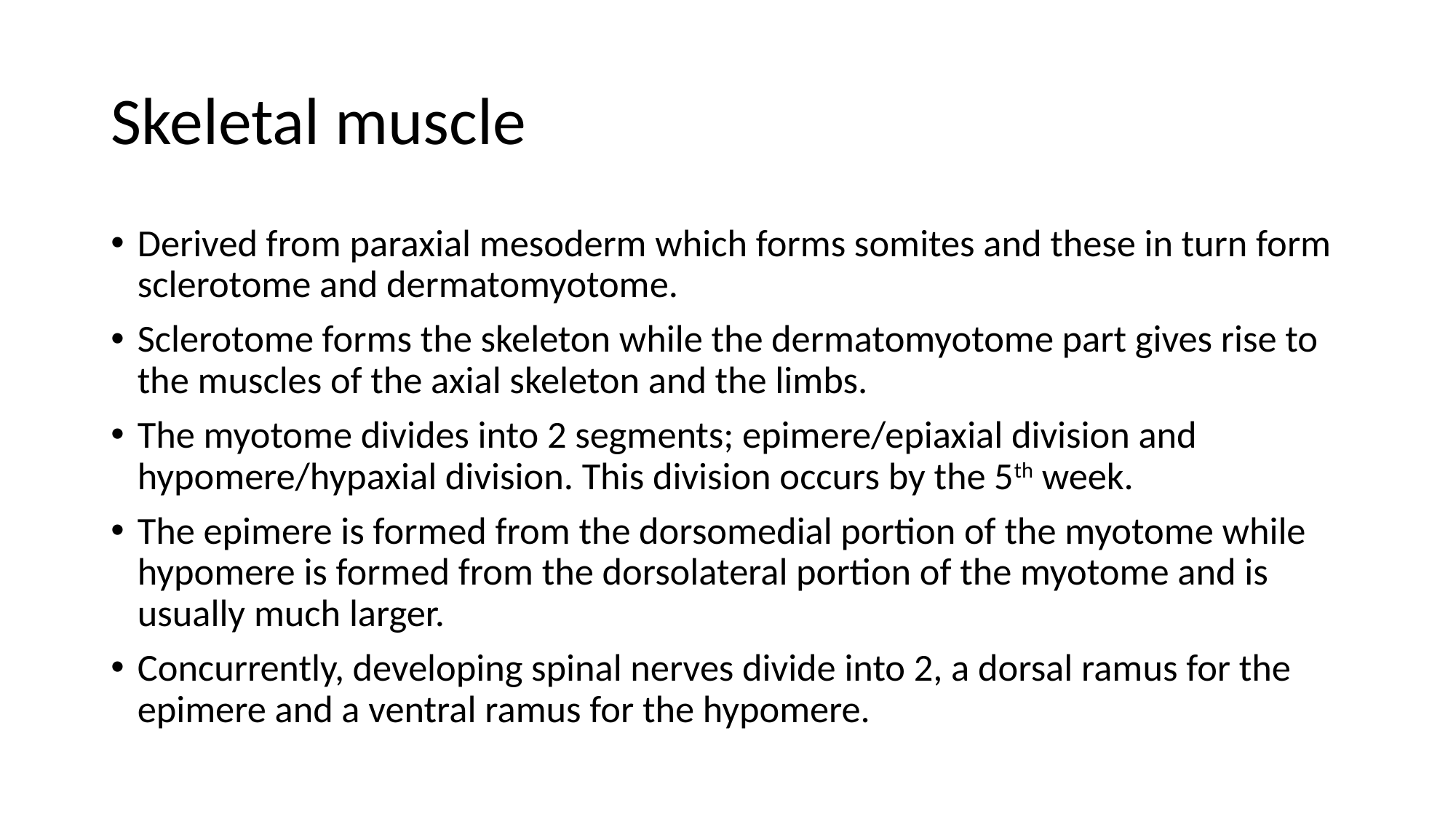

# Skeletal muscle
Derived from paraxial mesoderm which forms somites and these in turn form sclerotome and dermatomyotome.
Sclerotome forms the skeleton while the dermatomyotome part gives rise to the muscles of the axial skeleton and the limbs.
The myotome divides into 2 segments; epimere/epiaxial division and hypomere/hypaxial division. This division occurs by the 5th week.
The epimere is formed from the dorsomedial portion of the myotome while hypomere is formed from the dorsolateral portion of the myotome and is usually much larger.
Concurrently, developing spinal nerves divide into 2, a dorsal ramus for the epimere and a ventral ramus for the hypomere.